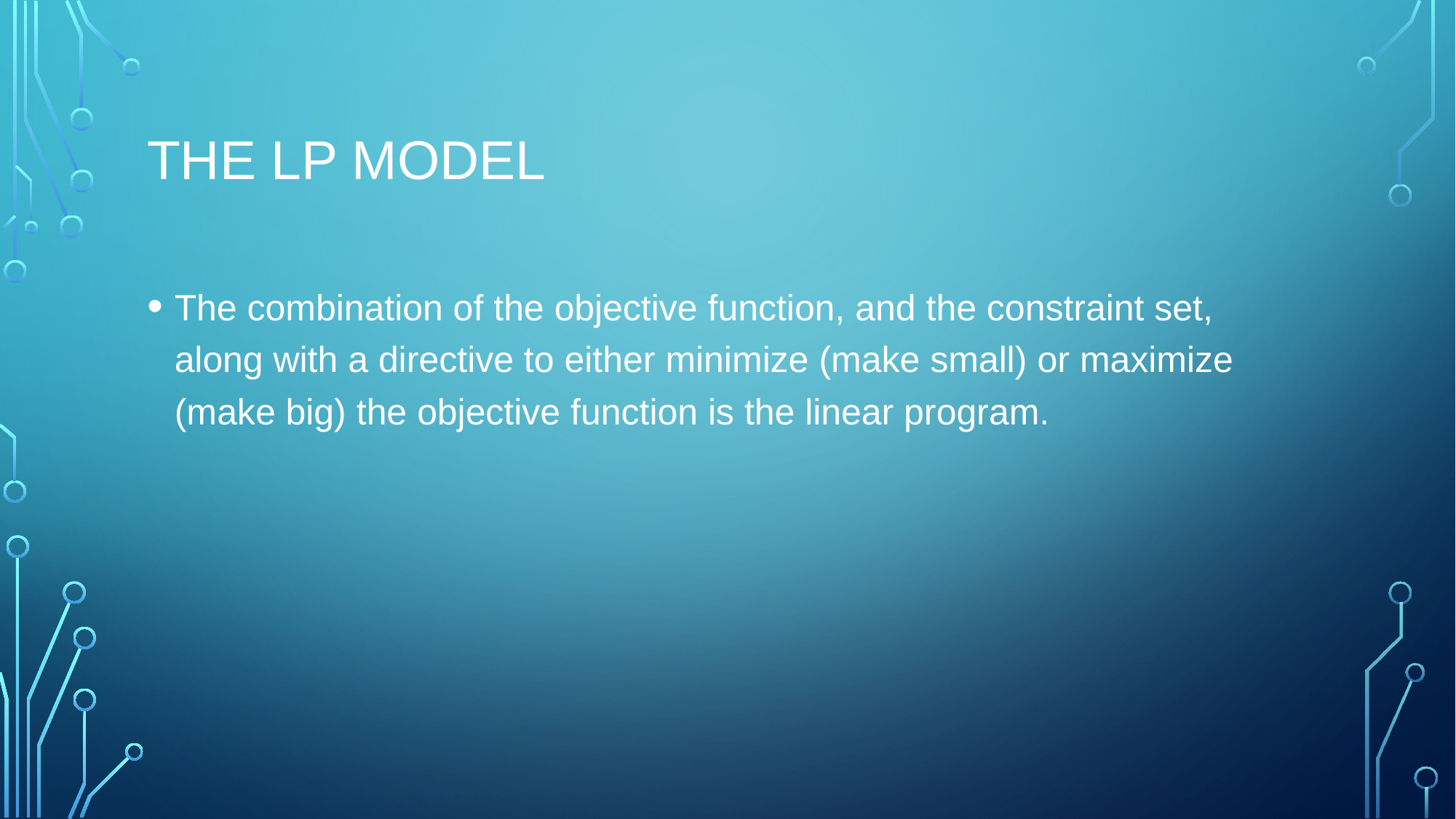

# The LP MODEL
The combination of the objective function, and the constraint set, along with a directive to either minimize (make small) or maximize (make big) the objective function is the linear program.